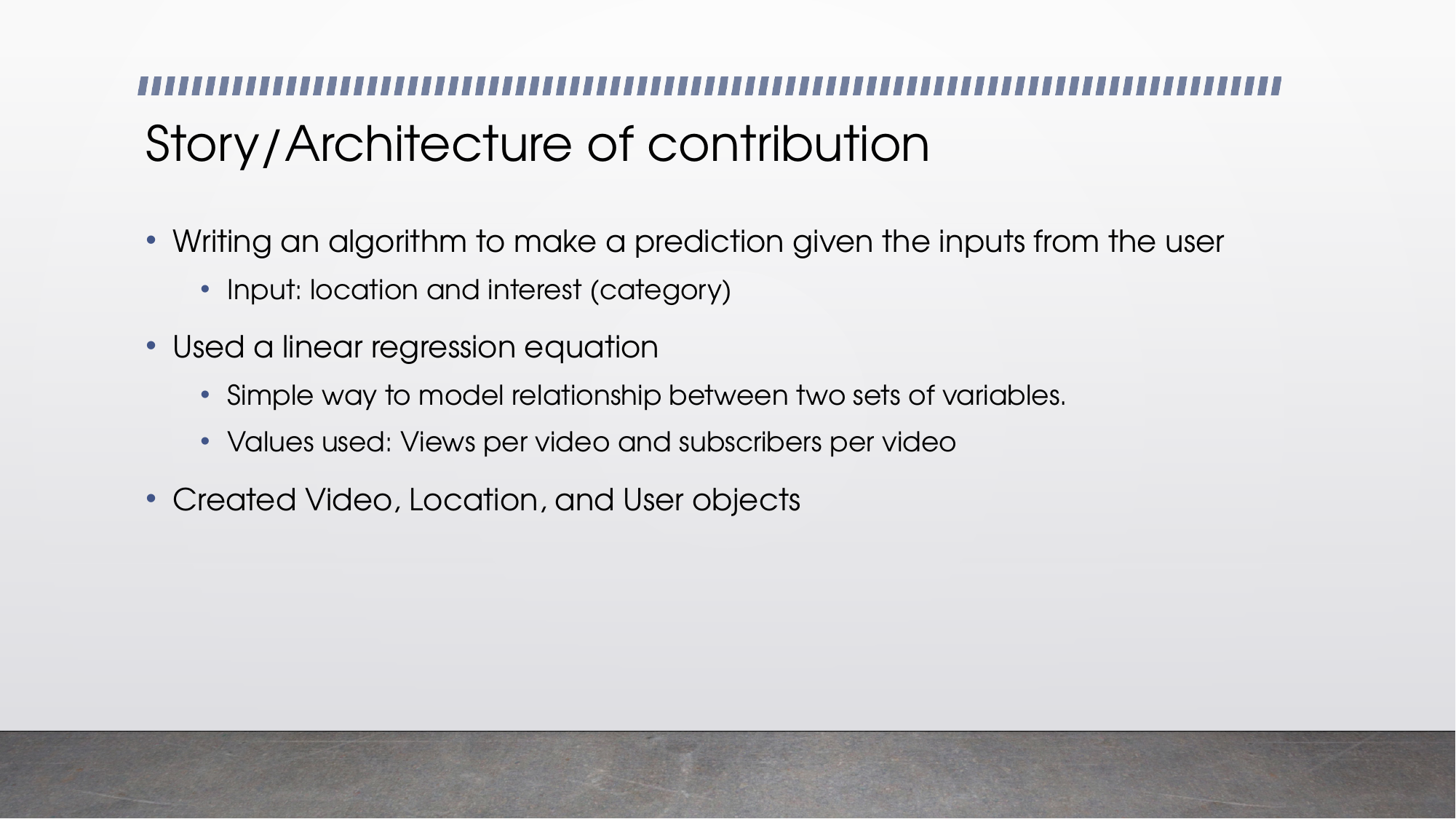

# Story/Architecture of contribution
Writing an algorithm to make a prediction given the inputs from the user
Input: location and interest (category)
Used a linear regression equation
Simple way to model relationship between two sets of variables.
Values used: Views per video and subscribers per video
Created Video, Location, and User objects